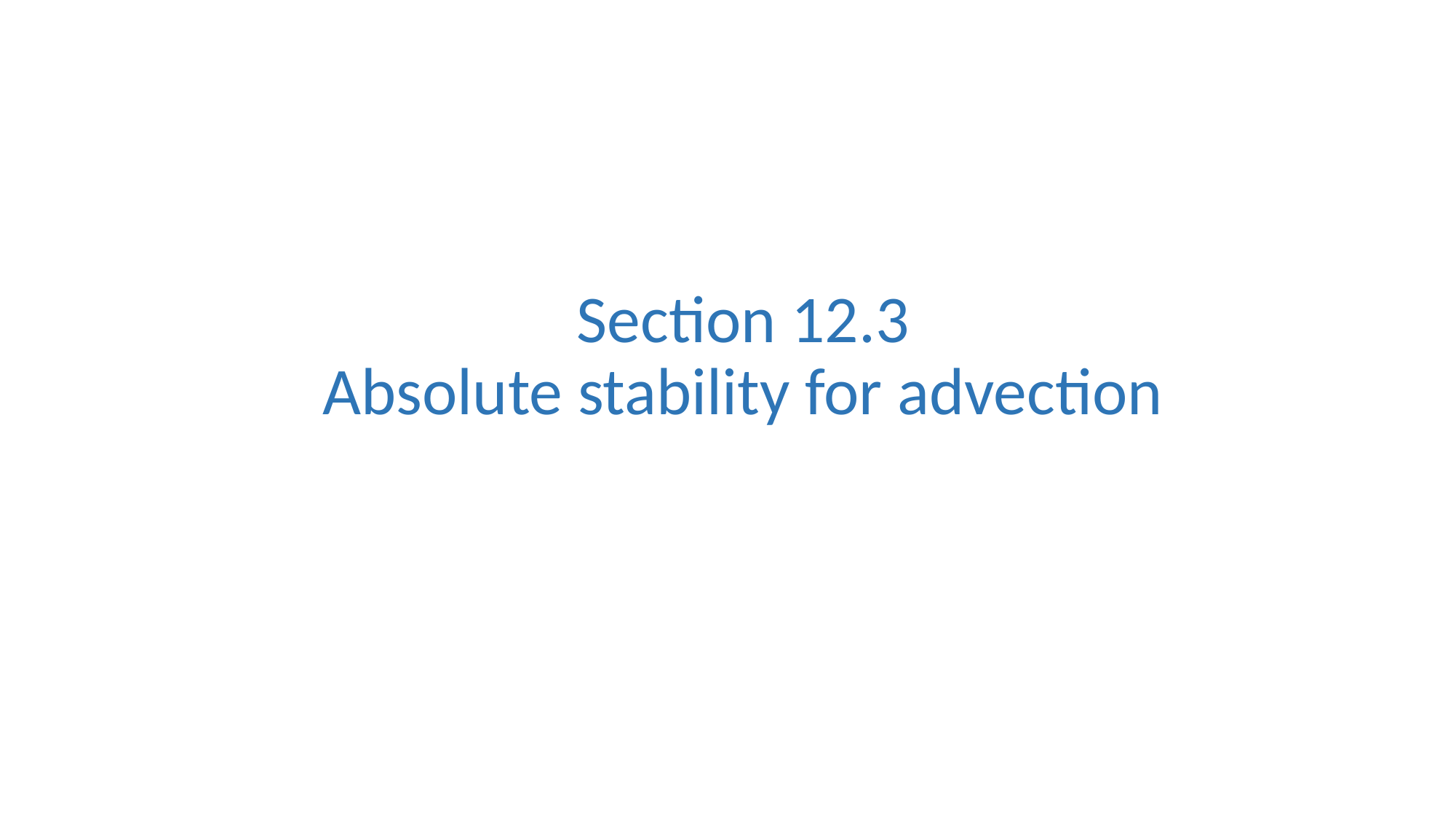

# Section 12.3 Absolute stability for advection